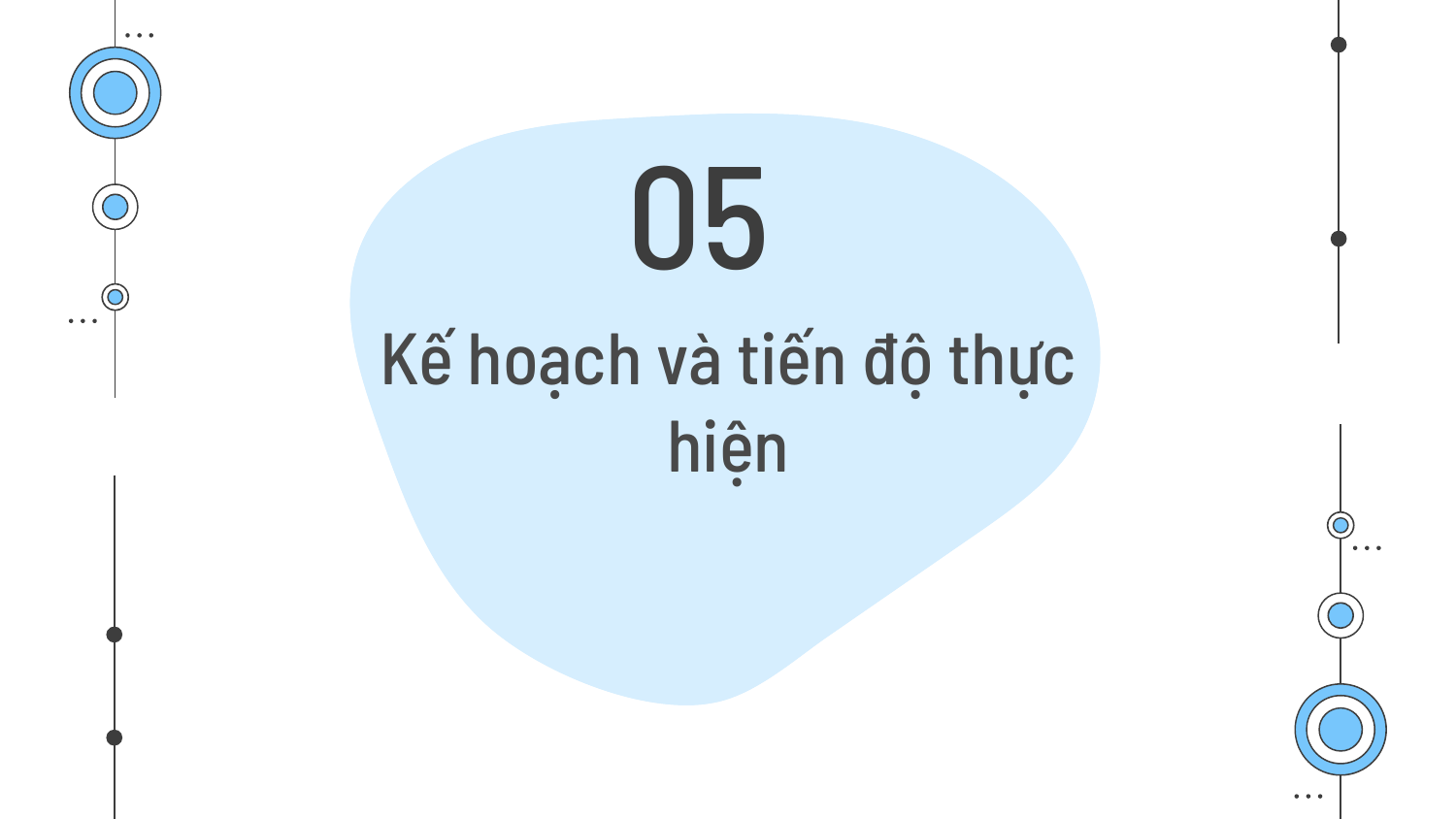

05
Kế hoạch và tiến độ thực hiện